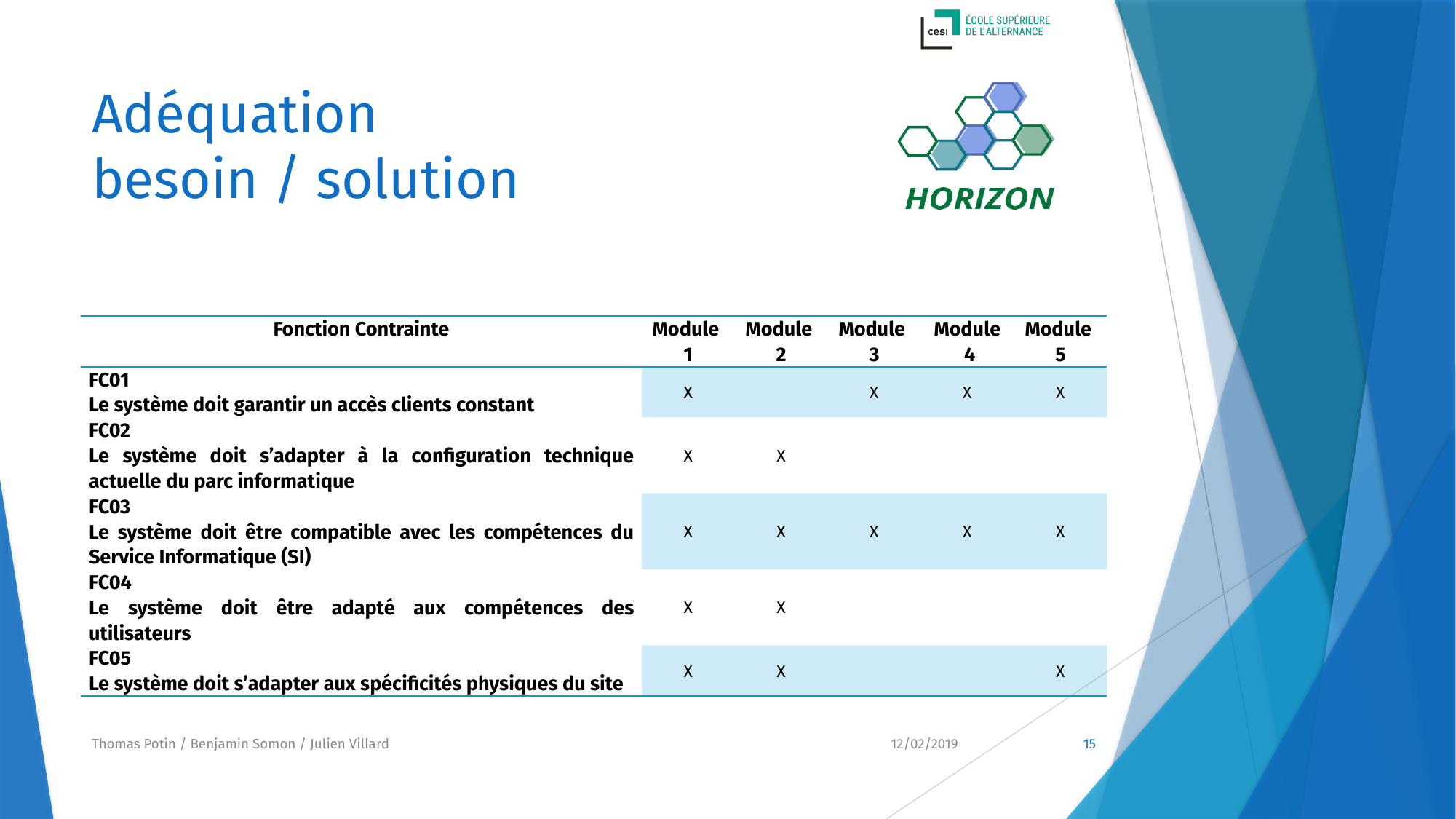

# Adéquation besoin / solution
| Fonction Contrainte | Module 1 | Module 2 | Module 3 | Module 4 | Module 5 |
| --- | --- | --- | --- | --- | --- |
| FC01 Le système doit garantir un accès clients constant | X |  | X | X | X |
| FC02 Le système doit s’adapter à la configuration technique actuelle du parc informatique | X | X |  |  |  |
| FC03 Le système doit être compatible avec les compétences du Service Informatique (SI) | X | X | X | X | X |
| FC04 Le système doit être adapté aux compétences des utilisateurs | X | X |  |  |  |
| FC05 Le système doit s’adapter aux spécificités physiques du site | X | X |  |  | X |
Thomas Potin / Benjamin Somon / Julien Villard
12/02/2019
15